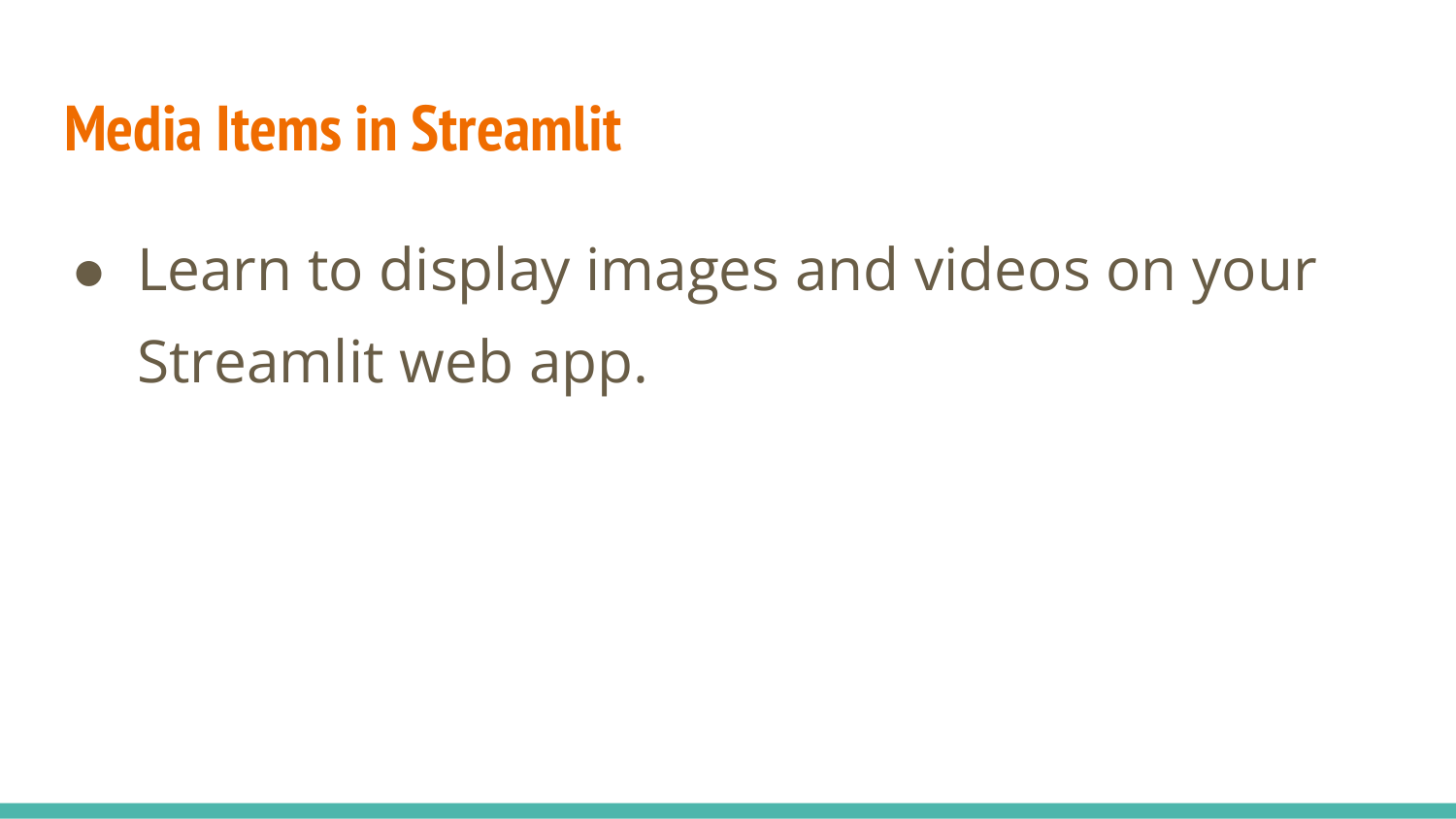

# Media Items in Streamlit
Learn to display images and videos on your Streamlit web app.